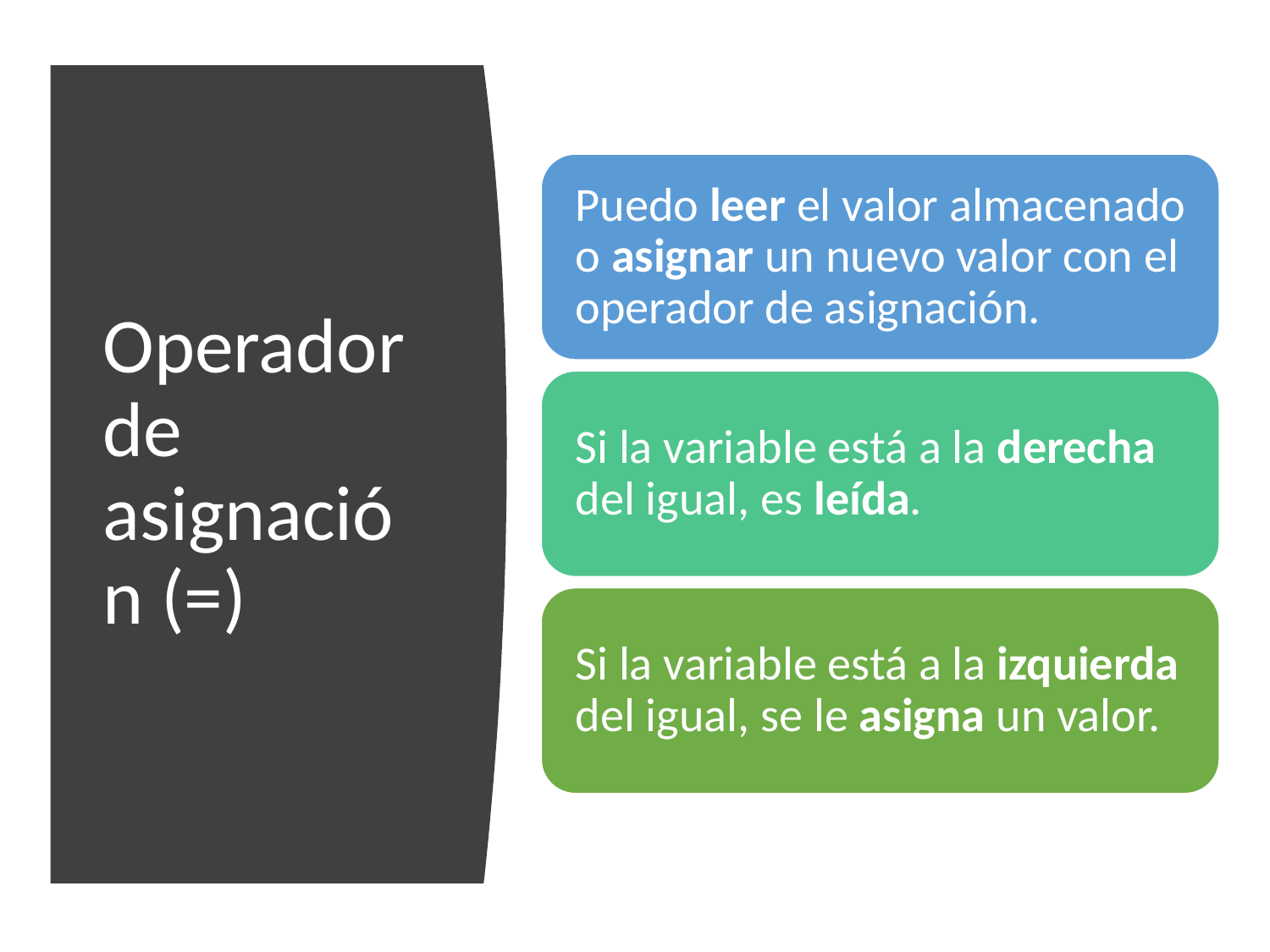

Puedo leer el valor almacenado o asignar un nuevo valor con el operador de asignación.
Si la variable está a la derecha del igual, es leída.
Si la variable está a la izquierda del igual, se le asigna un valor.

# Operador de asignación (=)